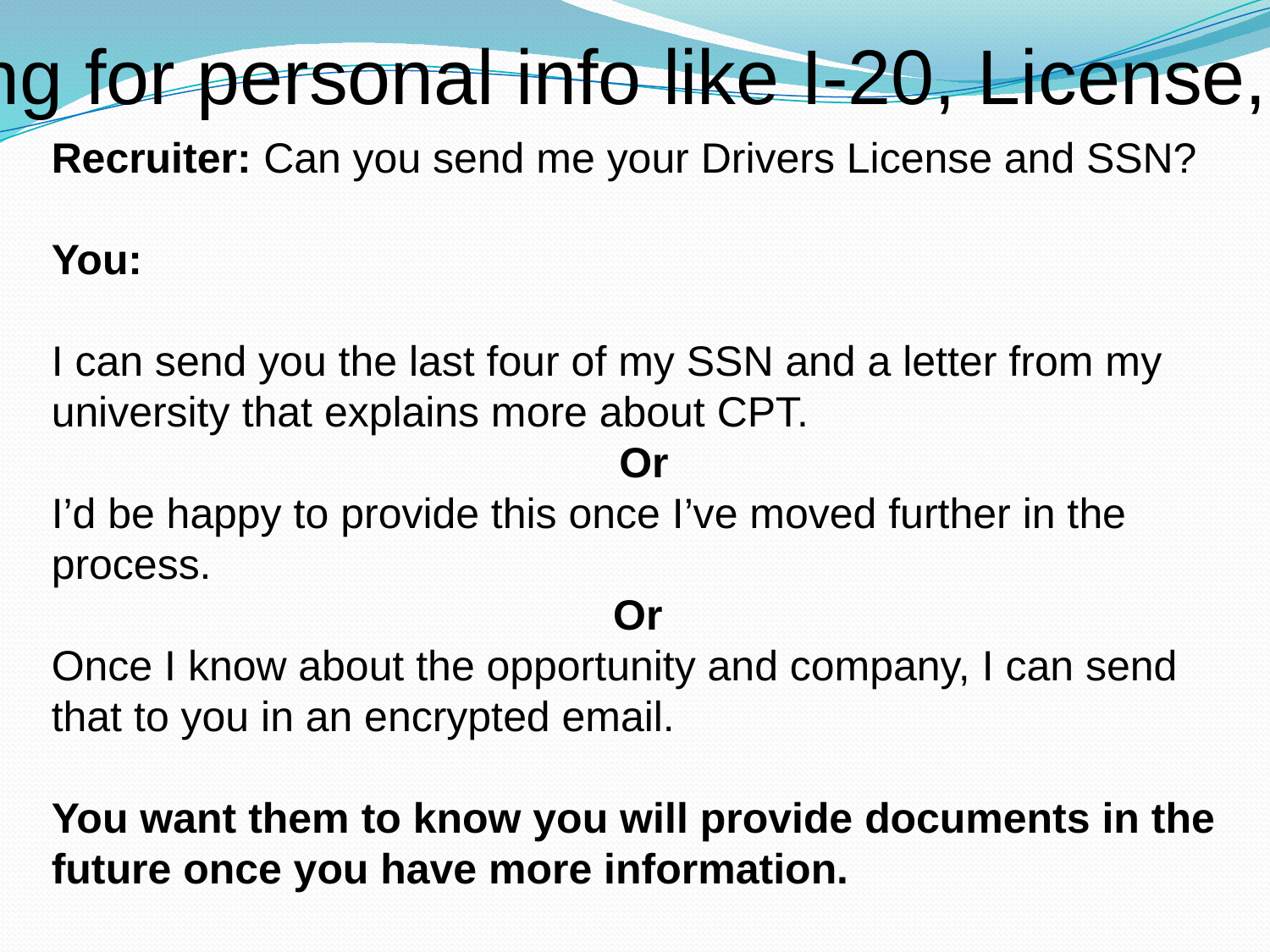

Asking for personal info like I-20, License, etc.
Recruiter: Can you send me your Drivers License and SSN?

You:

I can send you the last four of my SSN and a letter from my university that explains more about CPT.
Or
I’d be happy to provide this once I’ve moved further in the process.
Or
Once I know about the opportunity and company, I can send that to you in an encrypted email.

You want them to know you will provide documents in the future once you have more information.